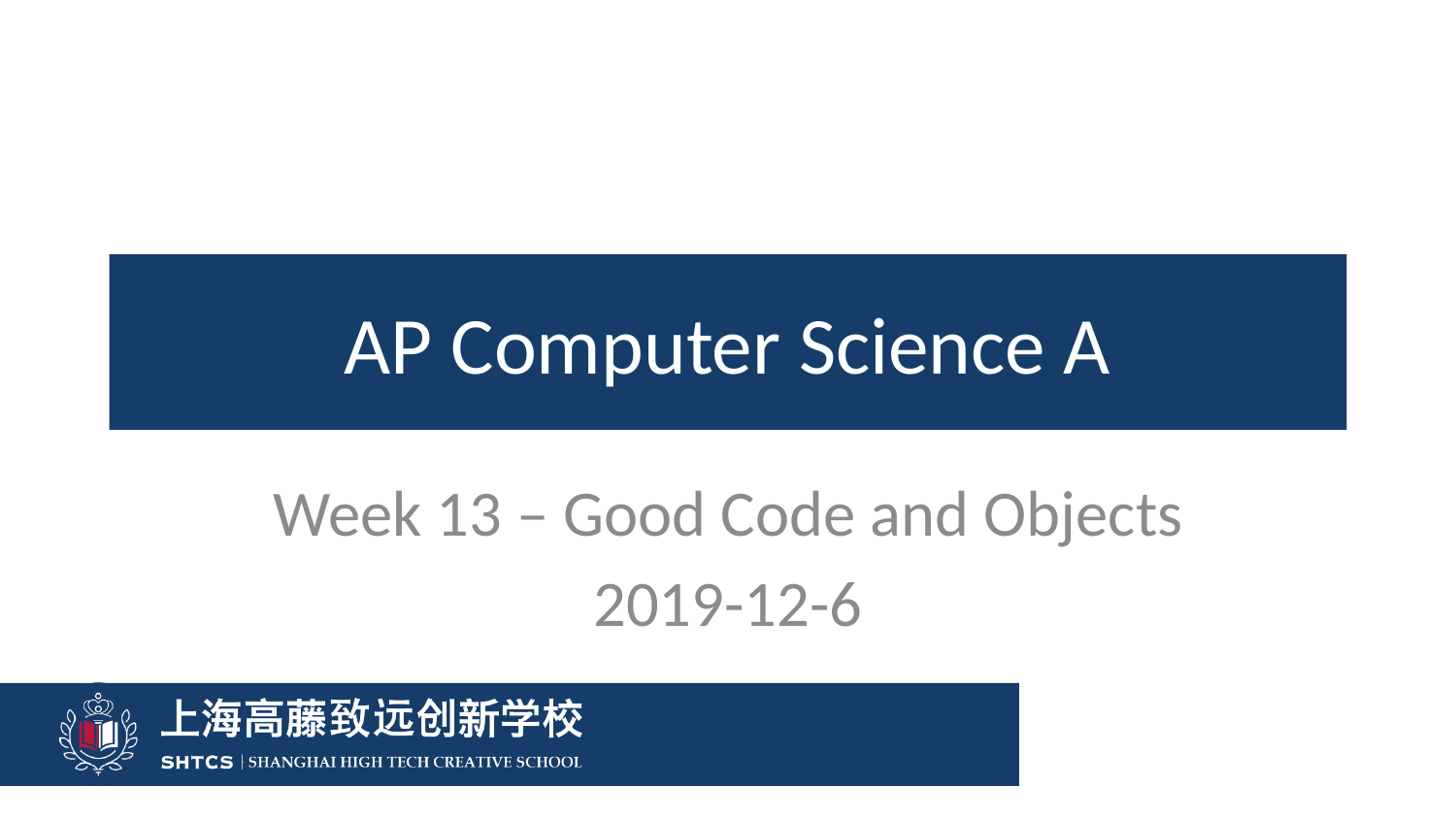

# AP Computer Science A
Week 13 – Good Code and Objects
2019-12-6